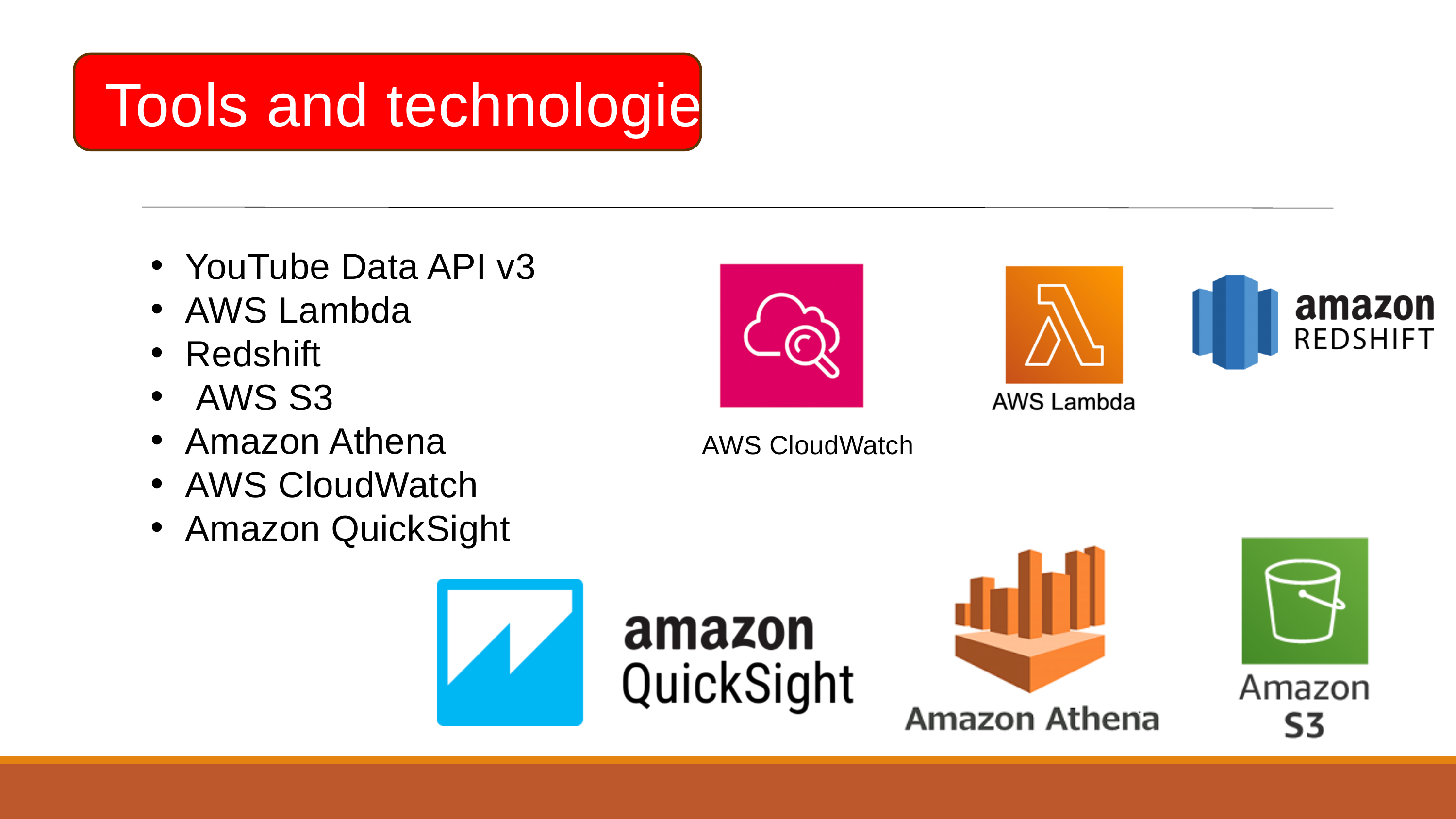

Tools and technologies

YouTube Data API v3
AWS Lambda
Redshift
 AWS S3
Amazon Athena
AWS CloudWatch
Amazon QuickSight

AWS CloudWatch